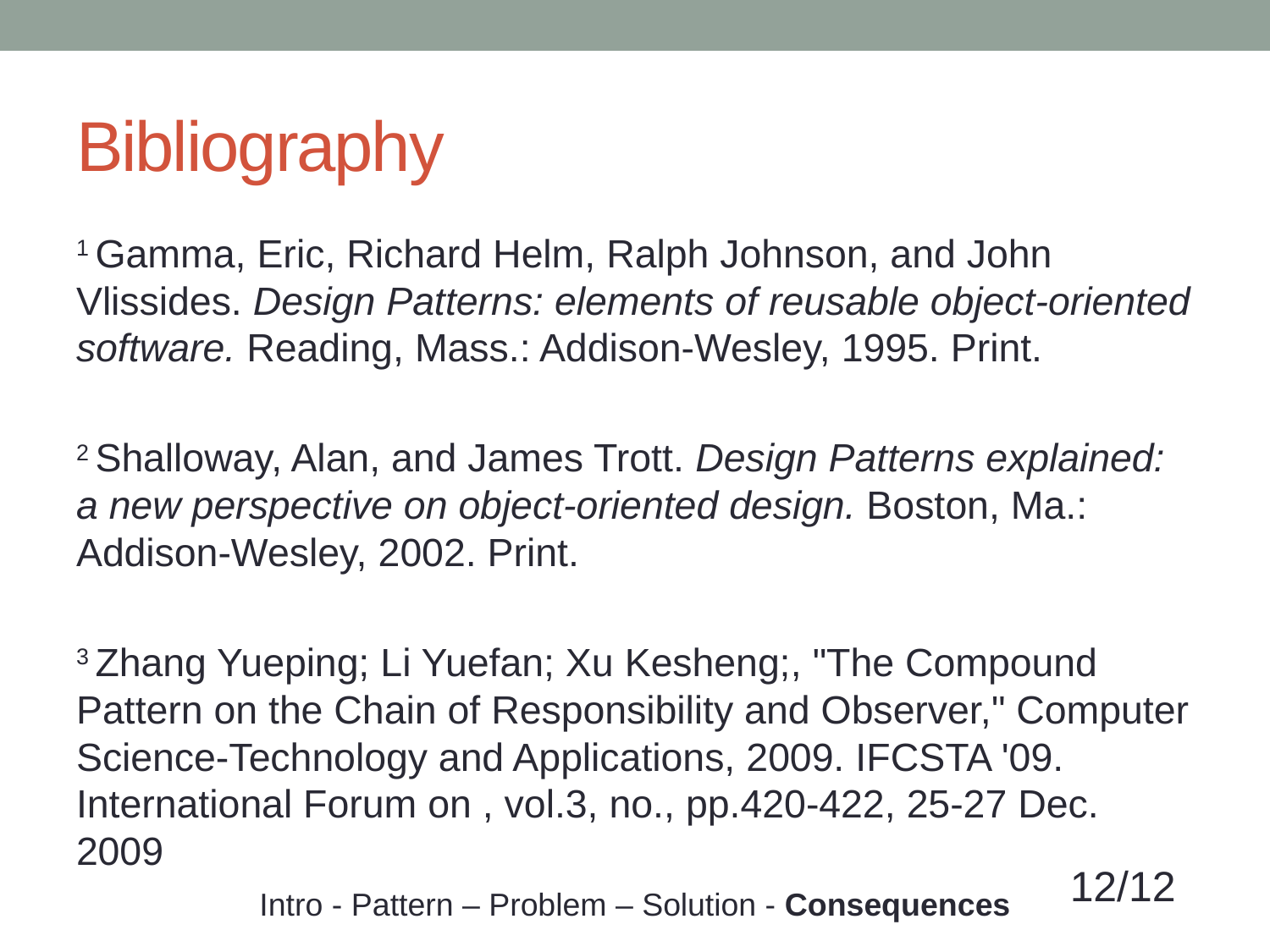

# Bibliography
1 Gamma, Eric, Richard Helm, Ralph Johnson, and John Vlissides. Design Patterns: elements of reusable object-oriented software. Reading, Mass.: Addison-Wesley, 1995. Print.

2 Shalloway, Alan, and James Trott. Design Patterns explained: a new perspective on object-oriented design. Boston, Ma.: Addison-Wesley, 2002. Print.

3 Zhang Yueping; Li Yuefan; Xu Kesheng;, "The Compound Pattern on the Chain of Responsibility and Observer," Computer Science-Technology and Applications, 2009. IFCSTA '09. International Forum on , vol.3, no., pp.420-422, 25-27 Dec. 2009

12/12
Intro - Pattern – Problem – Solution - Consequences